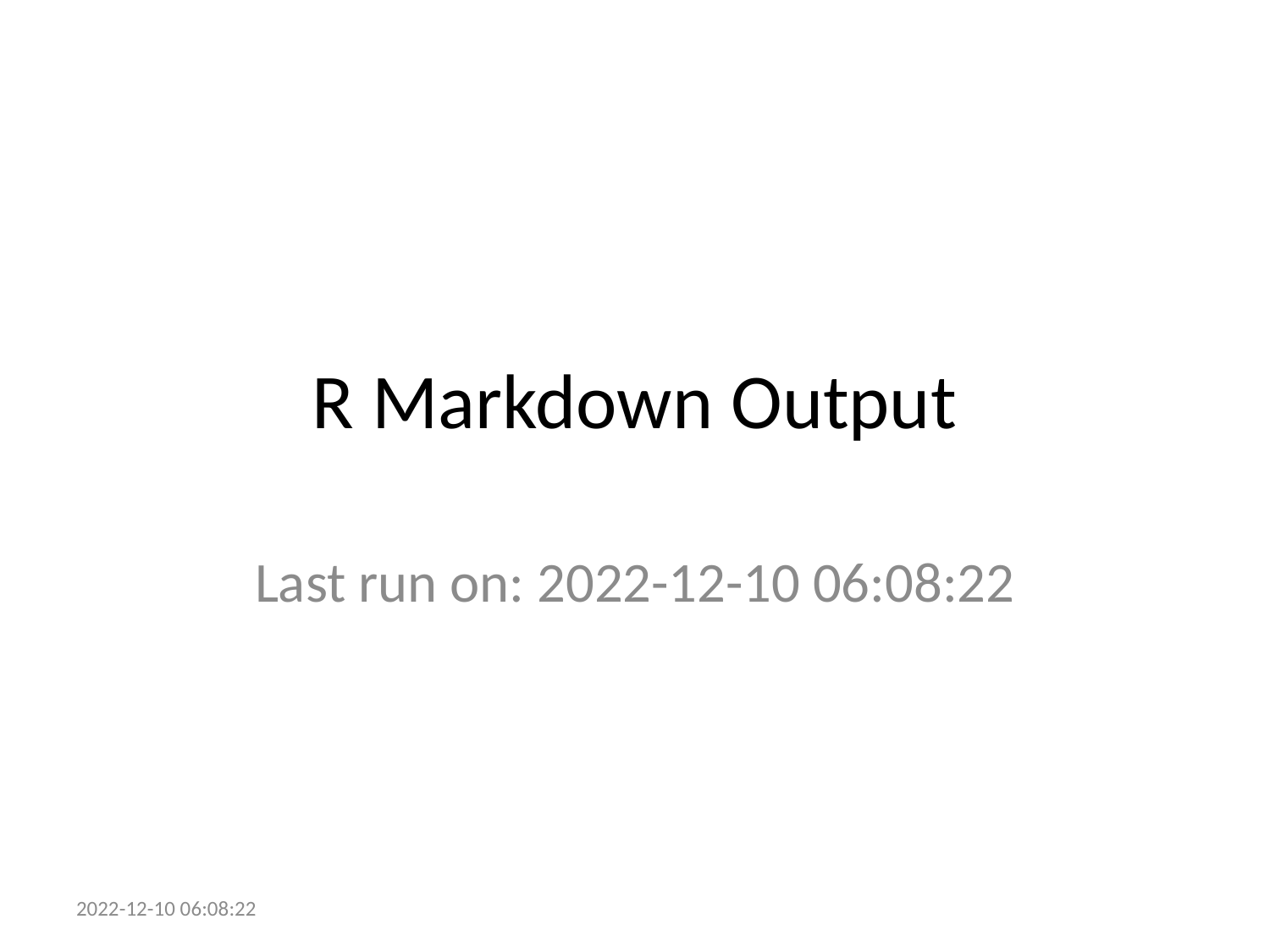

# R Markdown Output
Last run on: 2022-12-10 06:08:22
2022-12-10 06:08:22